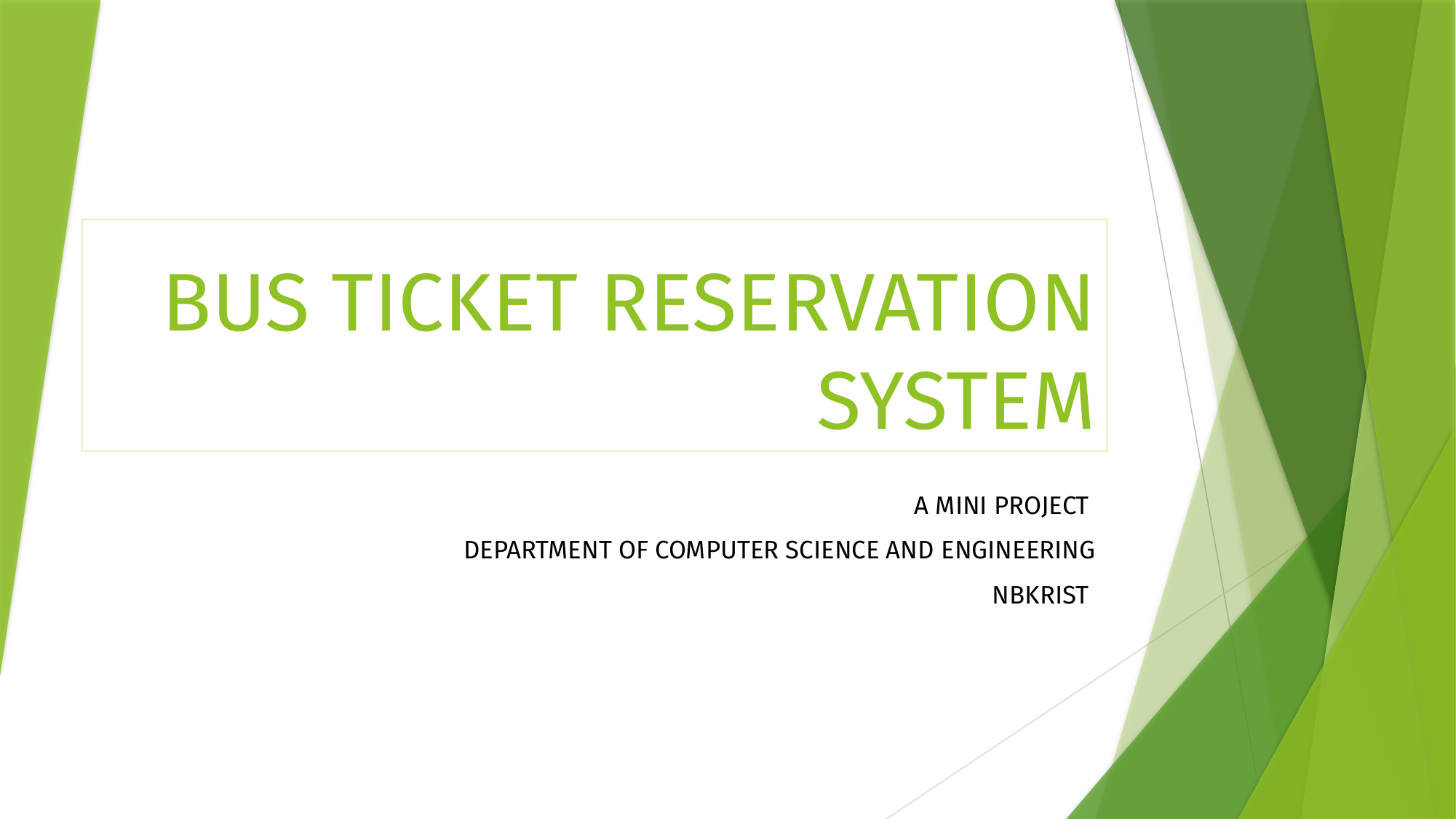

# BUS TICKET RESERVATION SYSTEM
A MINI PROJECT
DEPARTMENT OF COMPUTER SCIENCE AND ENGINEERING
NBKRIST